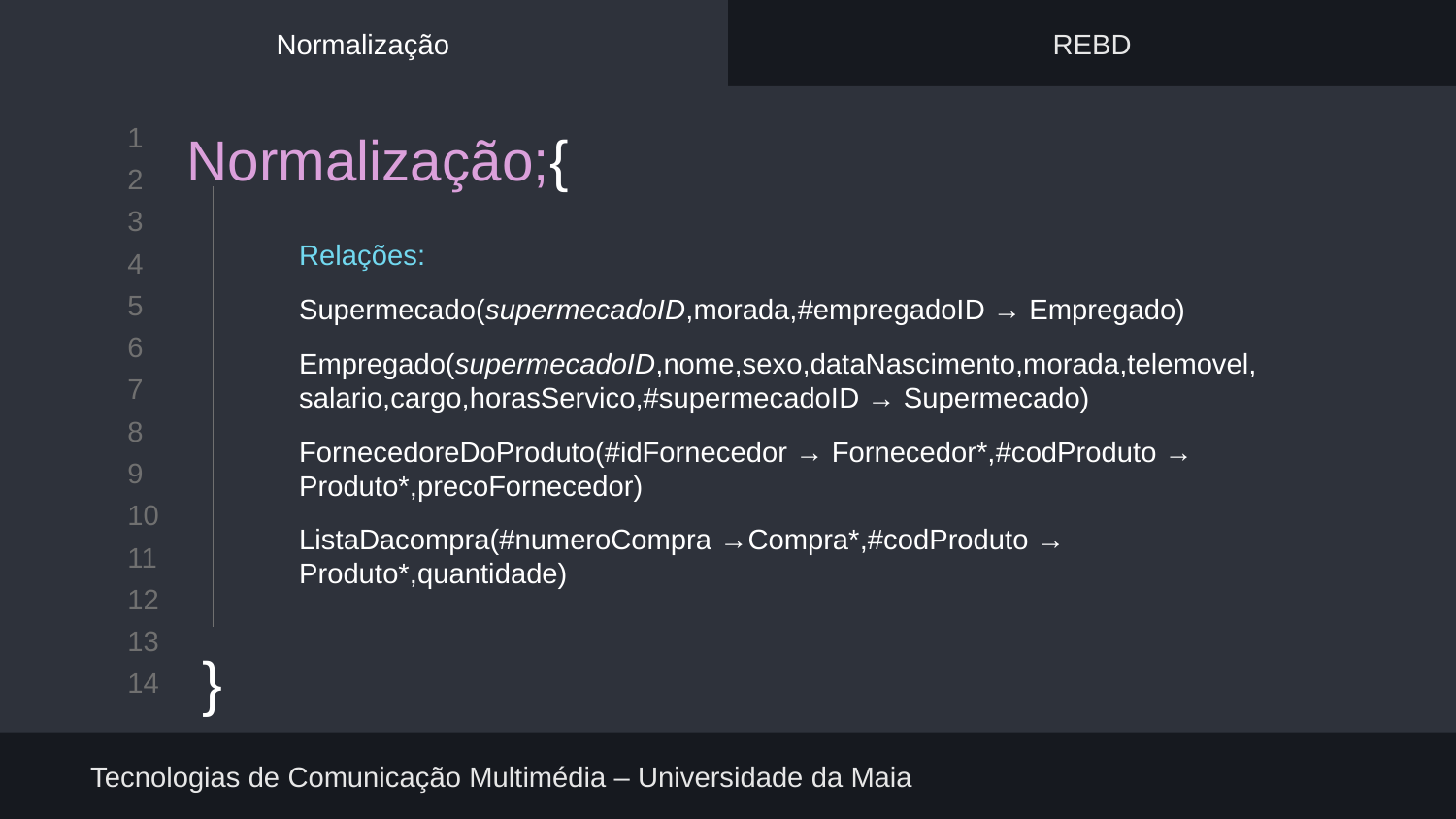

Normalização
REBD
# Normalização;{
}
Relações:
Supermecado(supermecadoID,morada,#empregadoID → Empregado)
Empregado(supermecadoID,nome,sexo,dataNascimento,morada,telemovel,salario,cargo,horasServico,#supermecadoID → Supermecado)
FornecedoreDoProduto(#idFornecedor → Fornecedor*,#codProduto → Produto*,precoFornecedor)
ListaDacompra(#numeroCompra →Compra*,#codProduto → Produto*,quantidade)
Tecnologias de Comunicação Multimédia – Universidade da Maia